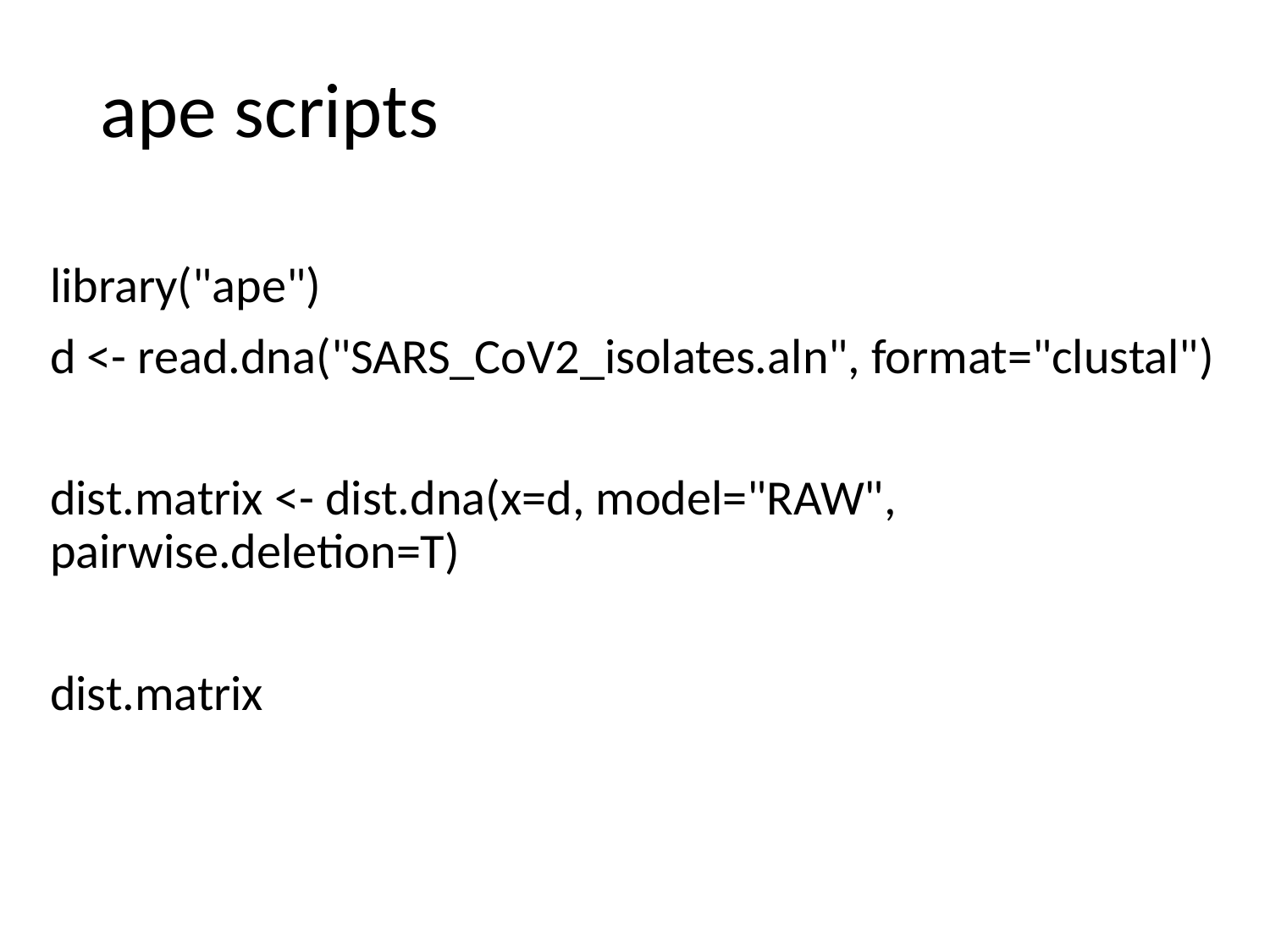

# ape scripts
library("ape")
d <- read.dna("SARS_CoV2_isolates.aln", format="clustal")

dist.matrix <- dist.dna(x=d, model="RAW", pairwise.deletion=T)

dist.matrix